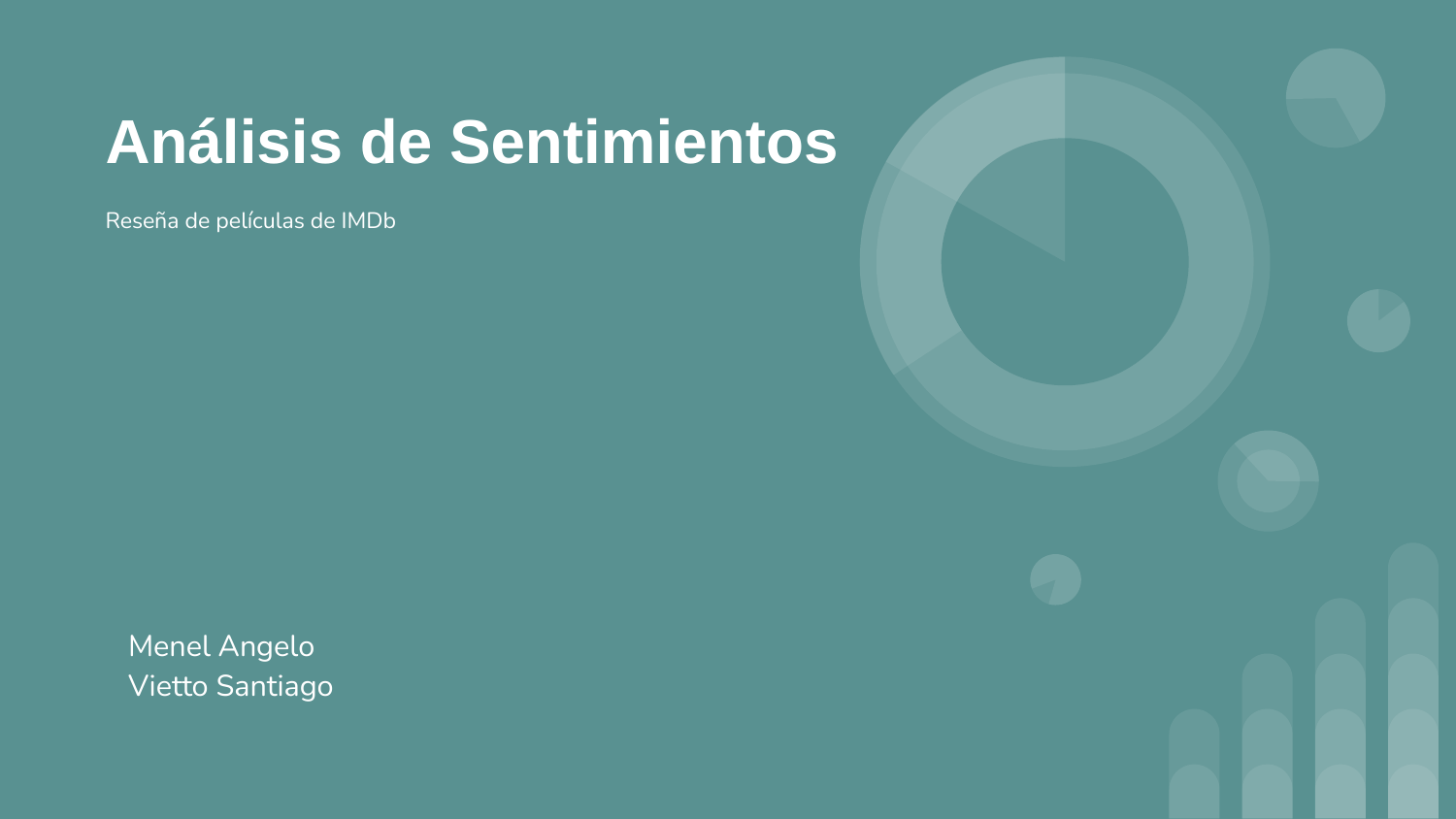

# Análisis de Sentimientos
Reseña de películas de IMDb
Menel Angelo
Vietto Santiago